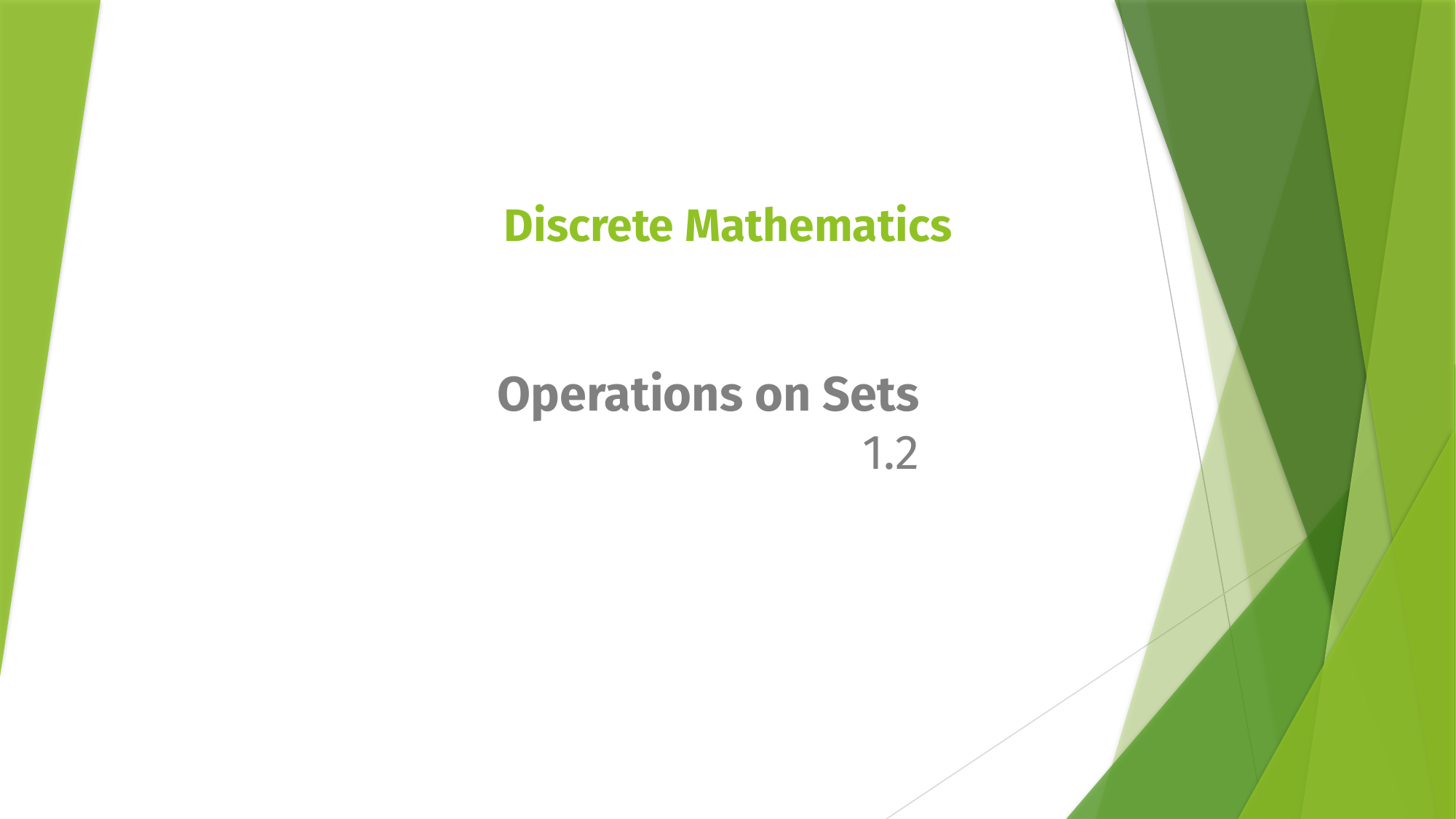

# Discrete Mathematics
Operations on Sets
1.2